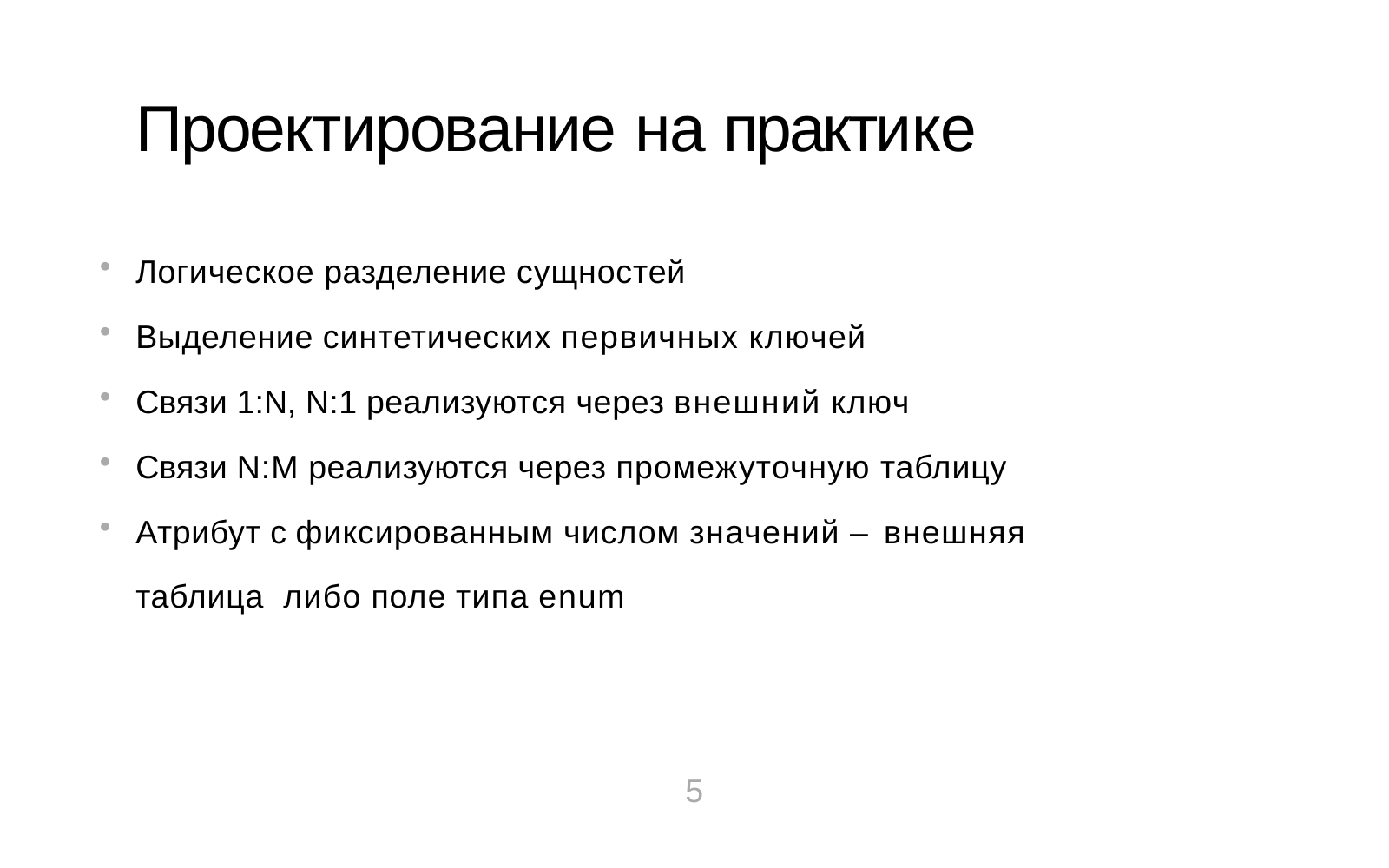

# Проектирование на практике
Логическое разделение сущностей
Выделение синтетических первичных ключей
Связи 1:N, N:1 реализуются через внешний ключ
Связи N:M реализуются через промежуточную таблицу
Атрибут с фиксированным числом значений – внешняя таблица  либо поле типа enum
5